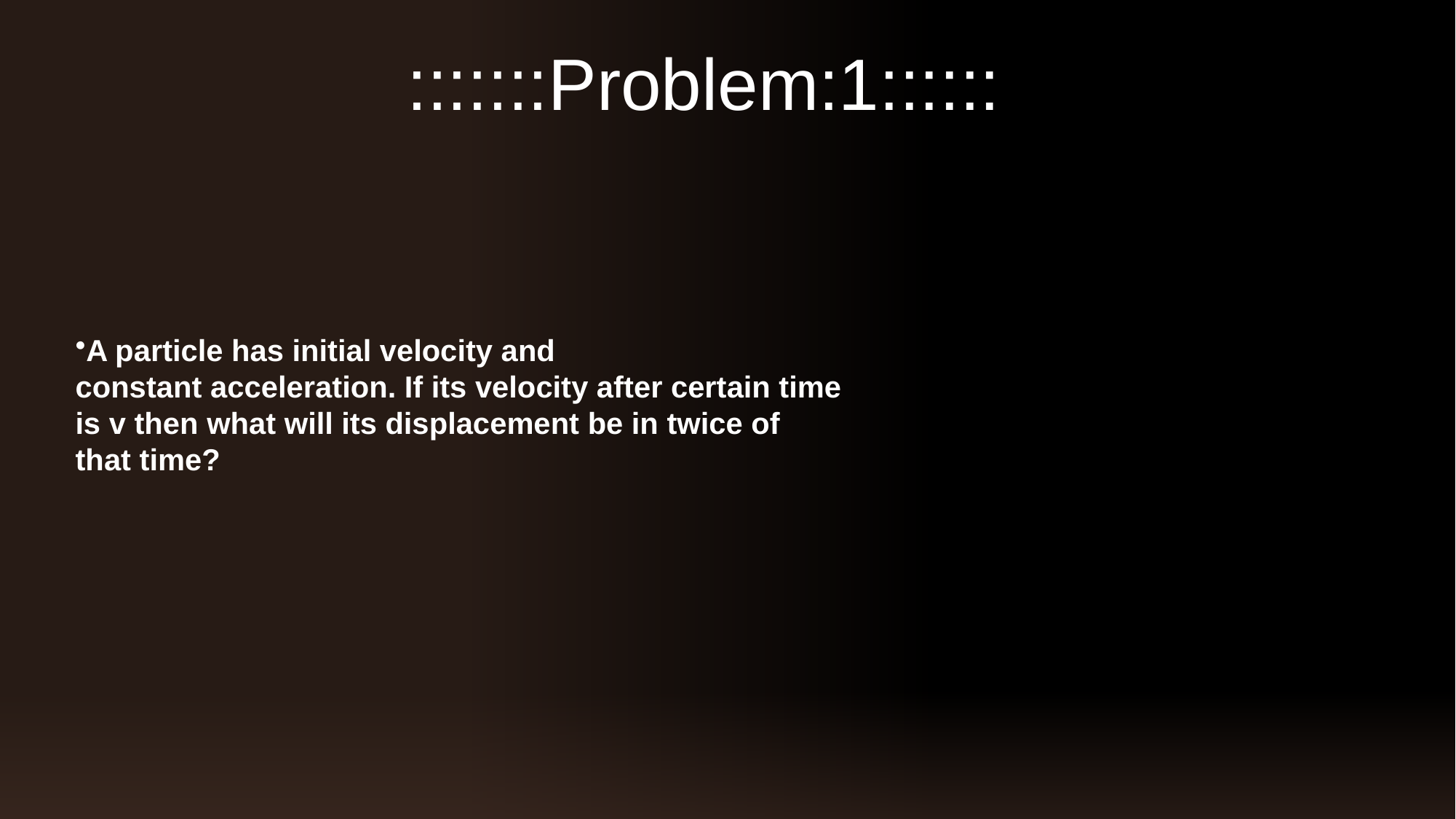

:::::::Problem:1::::::

​
​
​
A particle has initial velocity and constant acceleration. If its velocity after certain time is v then what will its displacement be in twice of that time?